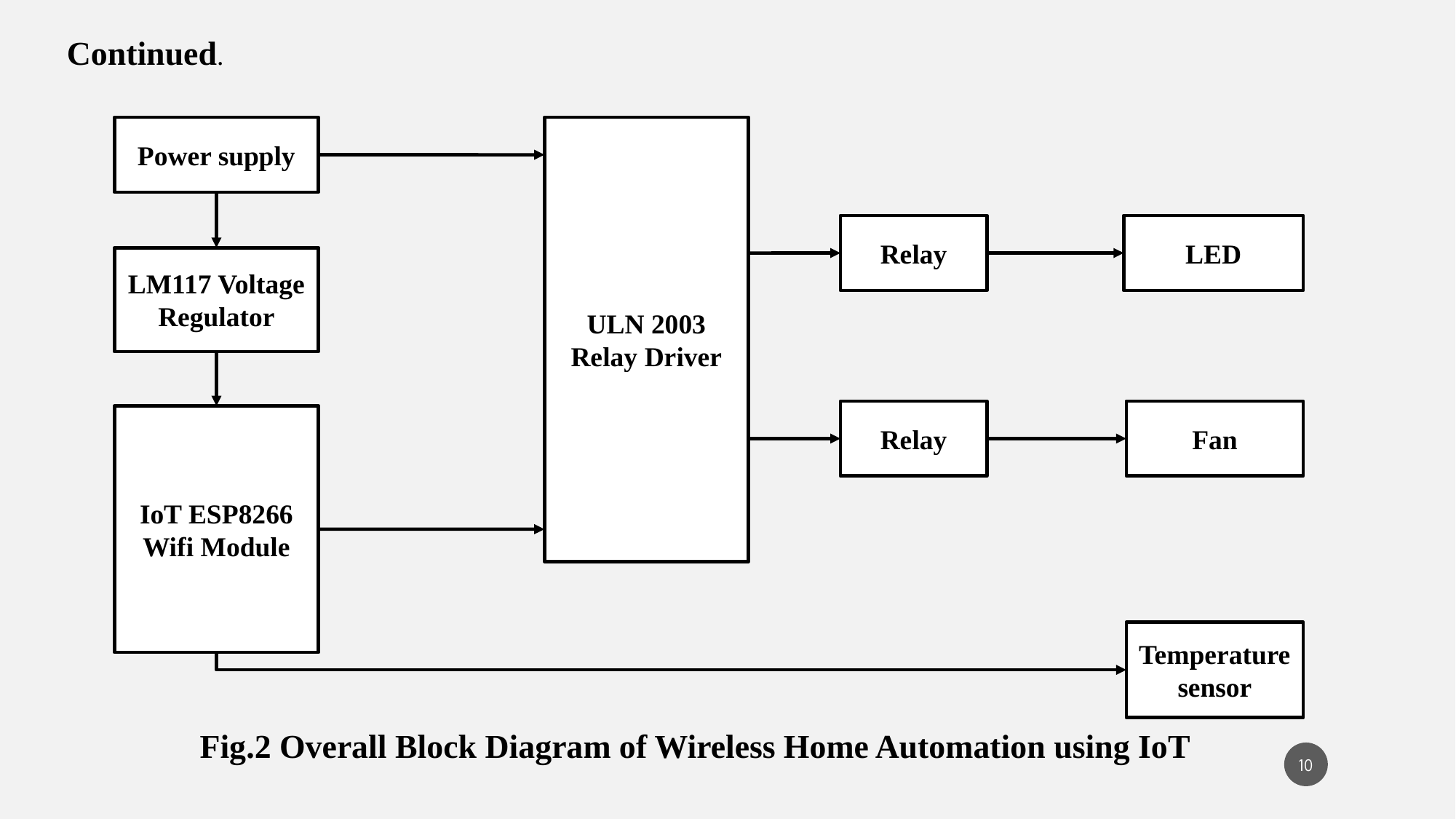

Continued.
Power supply
ULN 2003 Relay Driver
Relay
LED
LM117 Voltage Regulator
Relay
Fan
IoT ESP8266 Wifi Module
Temperature sensor
Fig.2 Overall Block Diagram of Wireless Home Automation using IoT
10